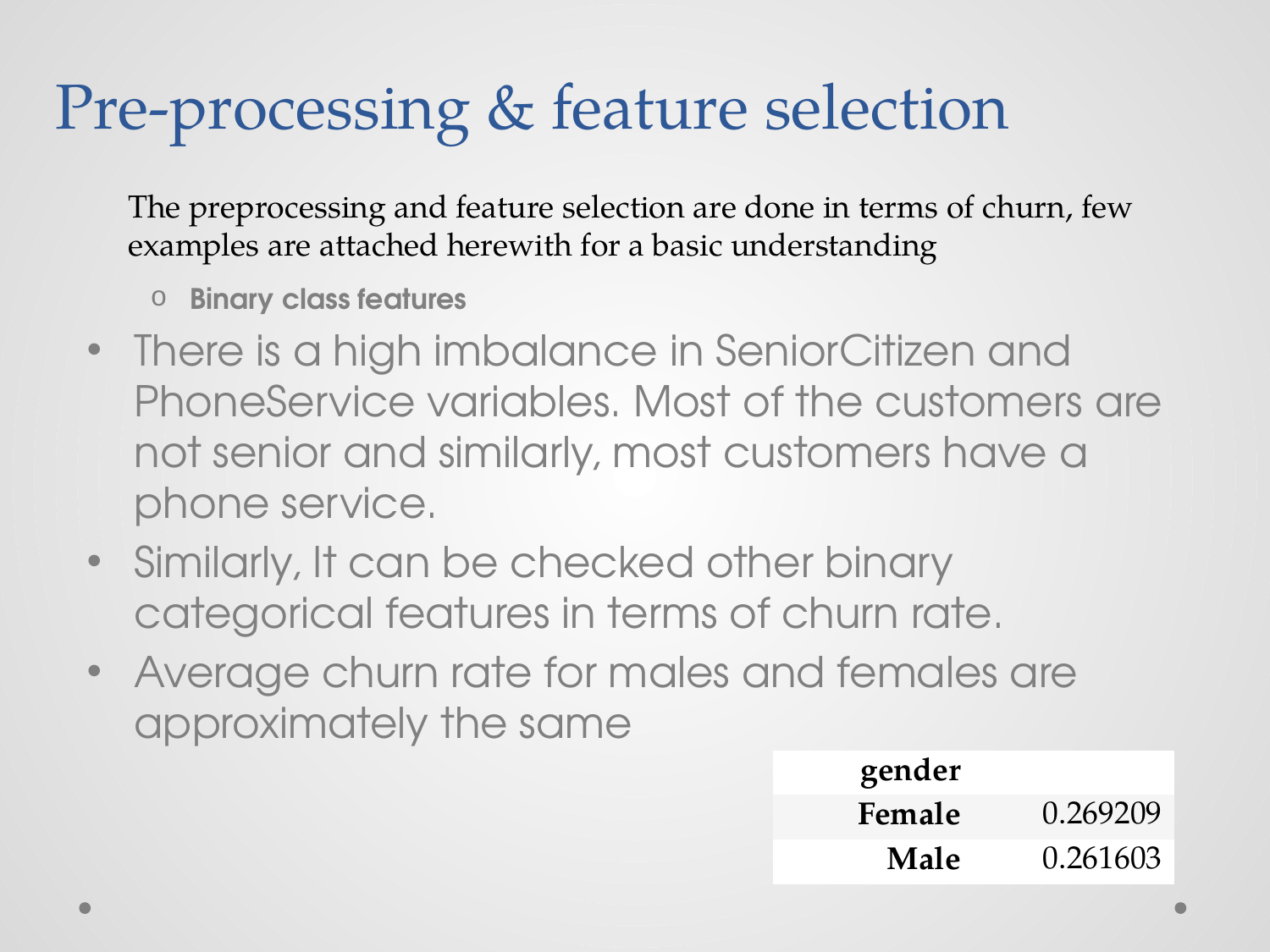

# Pre-processing & feature selection
The preprocessing and feature selection are done in terms of churn, few
examples are attached herewith for a basic understanding
Binary class features
There is a high imbalance in SeniorCitizen and PhoneService variables. Most of the customers are not senior and similarly, most customers have a phone service.
Similarly, It can be checked other binary categorical features in terms of churn rate.
Average churn rate for males and females are approximately the same

| gender |  |
| --- | --- |
| Female | 0.269209 |
| Male | 0.261603 |